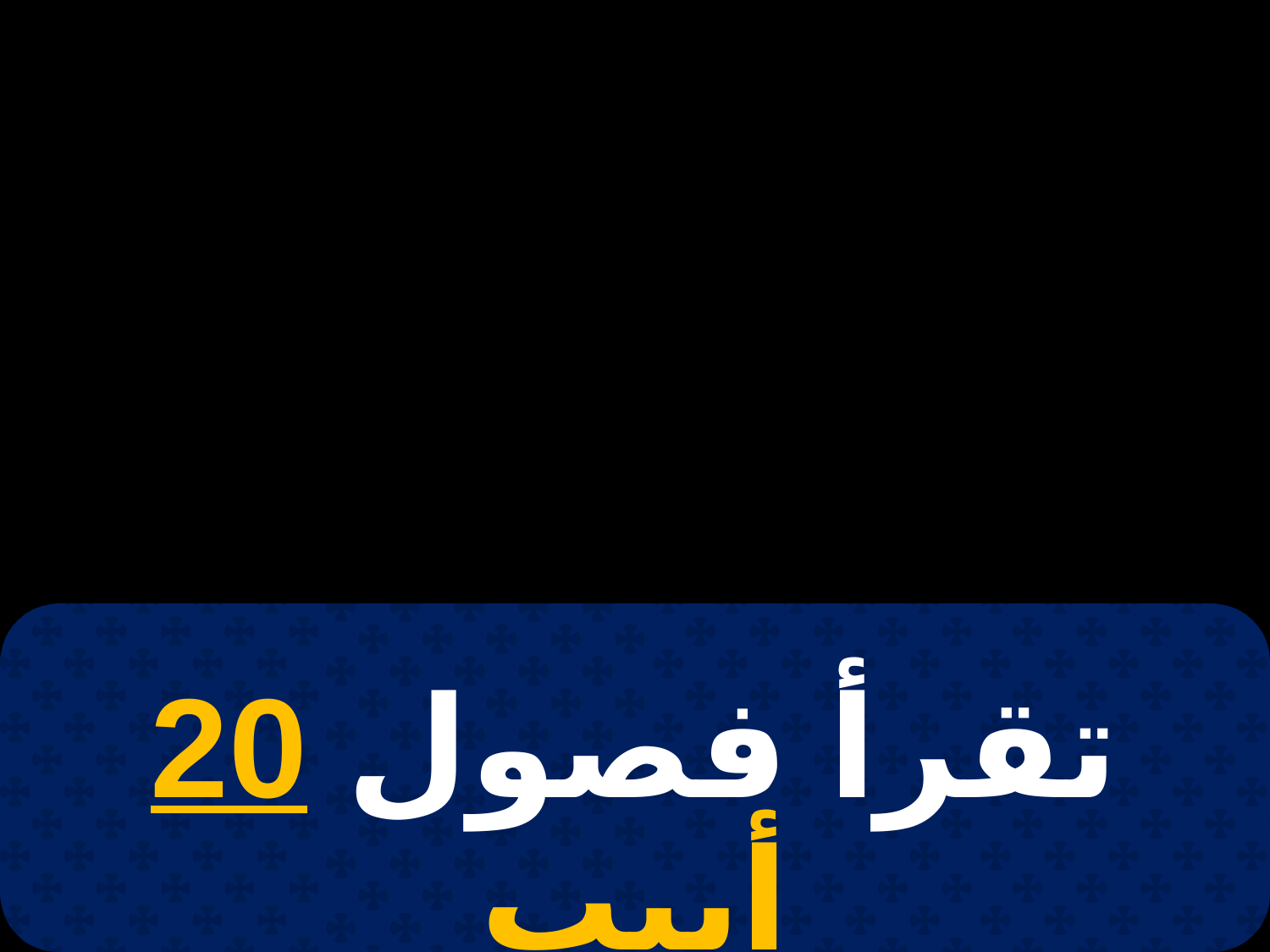

# 15 بابه
تقرأ فصول 20 أبيب